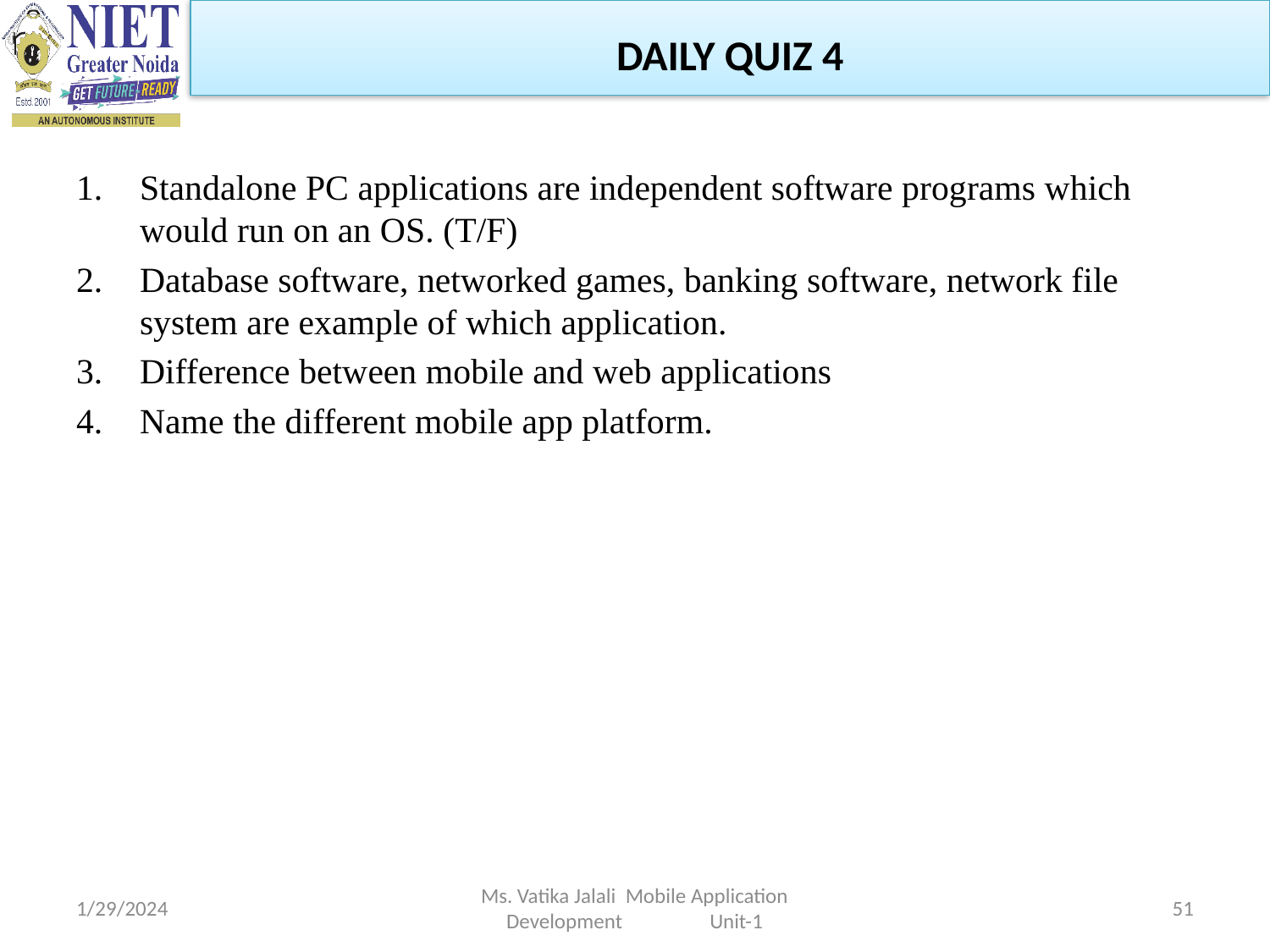

DAILY QUIZ 4

Standalone PC applications are independent software programs which would run on an OS. (T/F)
Database software, networked games, banking software, network file system are example of which application.
Difference between mobile and web applications
Name the different mobile app platform.

1/29/2024
Ms. Vatika Jalali  Mobile Application Development                  Unit-1
51